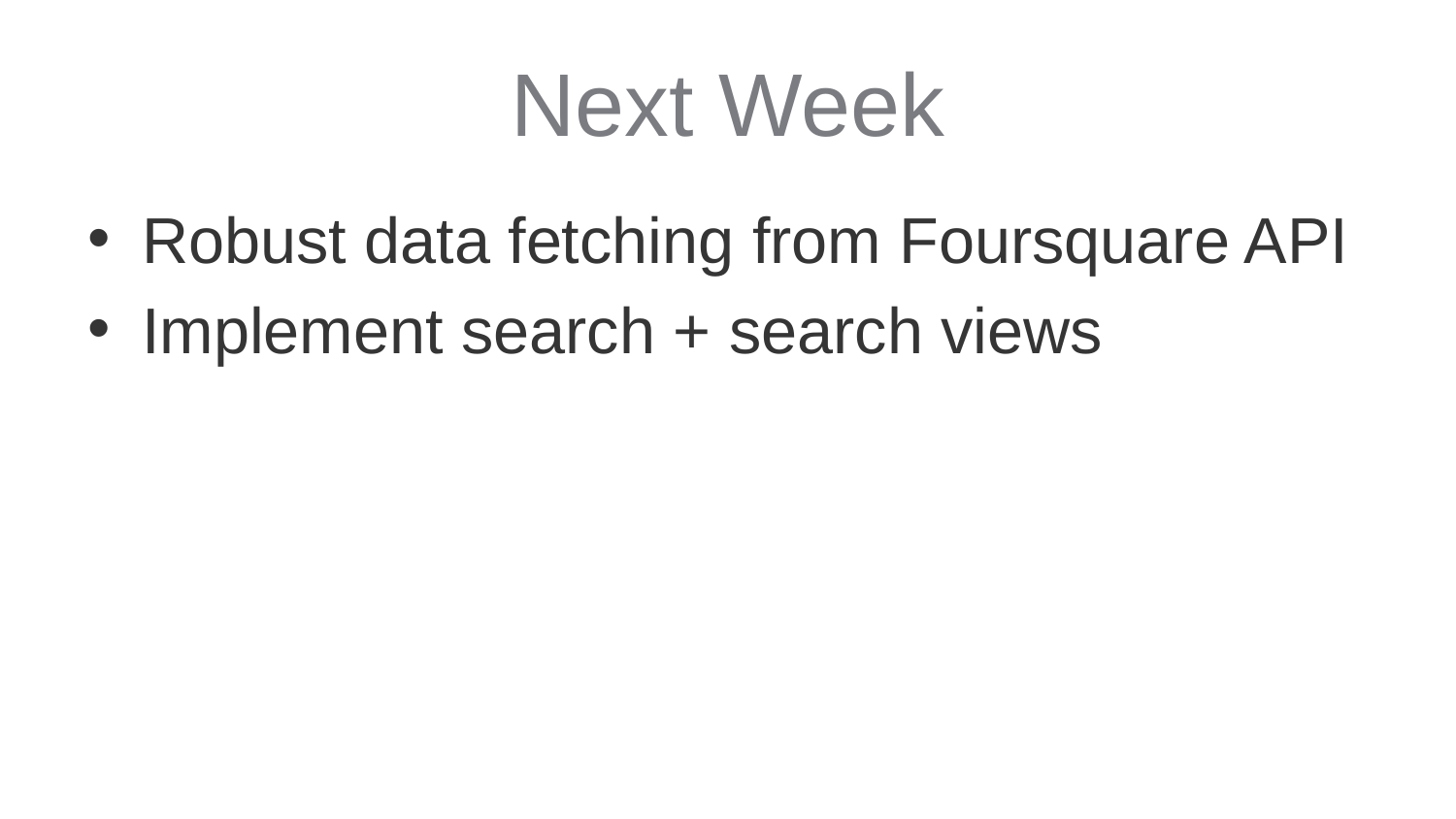

# Next Week
Robust data fetching from Foursquare API
Implement search + search views